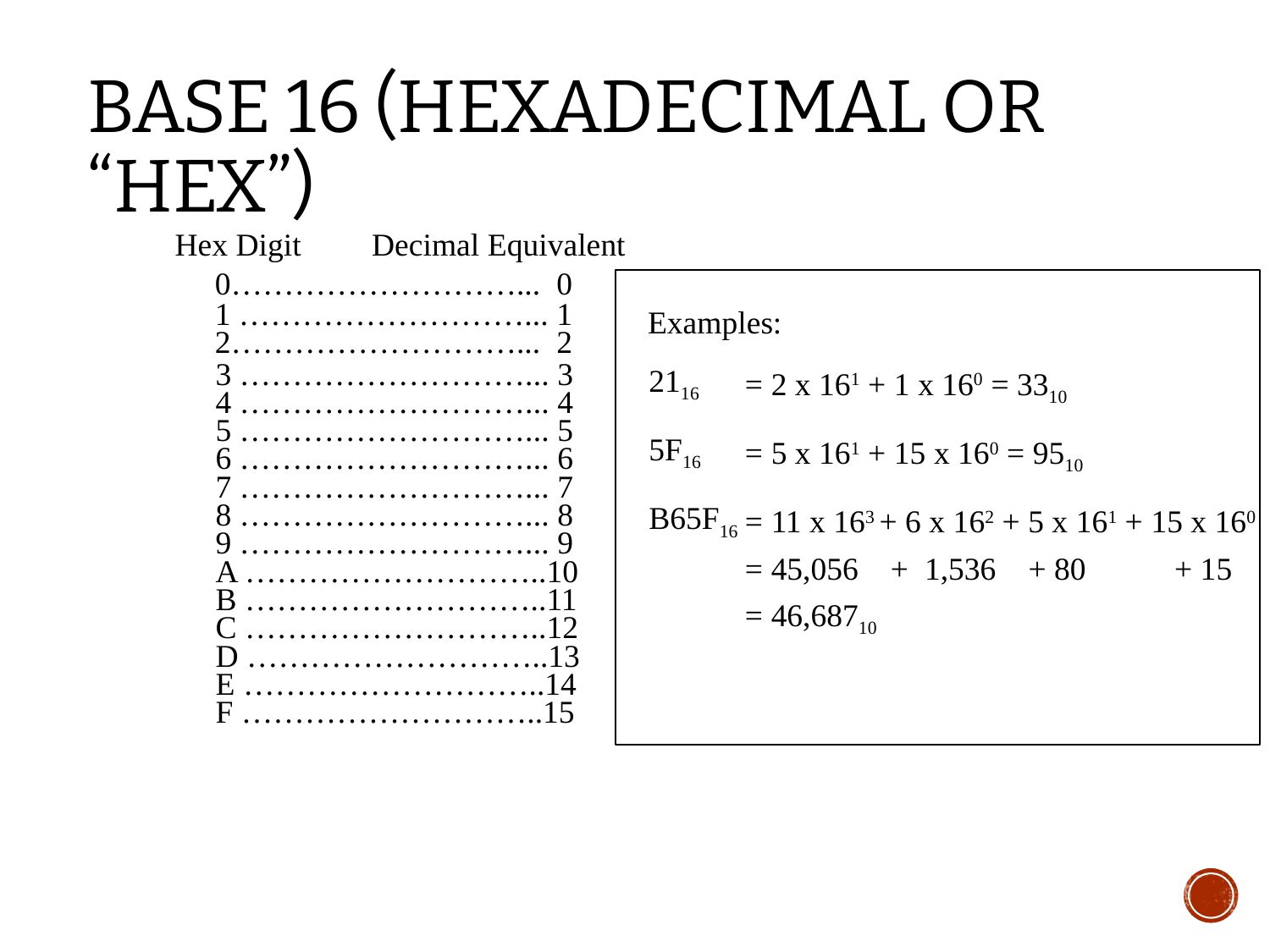

# Base 16 (Hexadecimal or “Hex”)
Hex Digit
Decimal Equivalent

0………………………...  0
1 ………………………... 1
2………………………...  2
Examples:
	3 ………………………... 3
	4 ………………………... 4
	5 ………………………... 5
	6 ………………………... 6
	7 ………………………... 7
	8 ………………………... 8
	9 ………………………... 9
	A ………………………..10
	B ………………………..11
	C ………………………..12
	D ………………………..13
	E ………………………..14
	F ………………………..15

2116

5F16

B65F16
= 2 x 161 + 1 x 160 = 3310

= 5 x 161 + 15 x 160 = 9510

= 11 x 163 + 6 x 162 + 5 x 161 + 15 x 160

= 45,056    +  1,536    + 80           + 15

= 46,68710